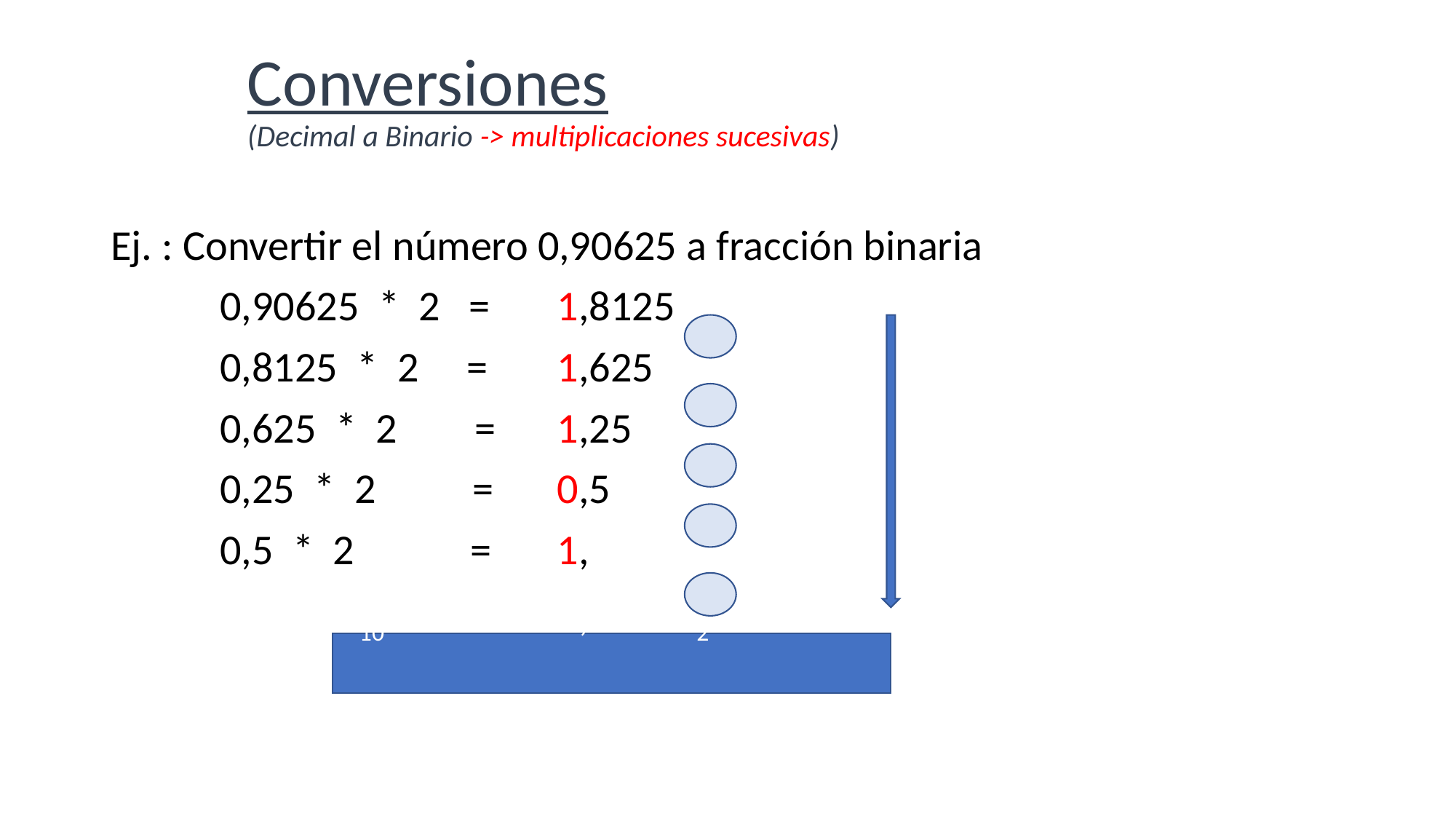

# Conversiones (Decimal a Binario -> multiplicaciones sucesivas)
Ej. : Convertir el número 0,90625 a fracción binaria
	0,90625  *  2   =	 1,8125
	0,8125  *  2     =	 1,625
	0,625  *  2        =	 1,25
	0,25  *  2          =	 0,5
	0,5  *  2            =	 1,
	0,9062510         =	 0,111012